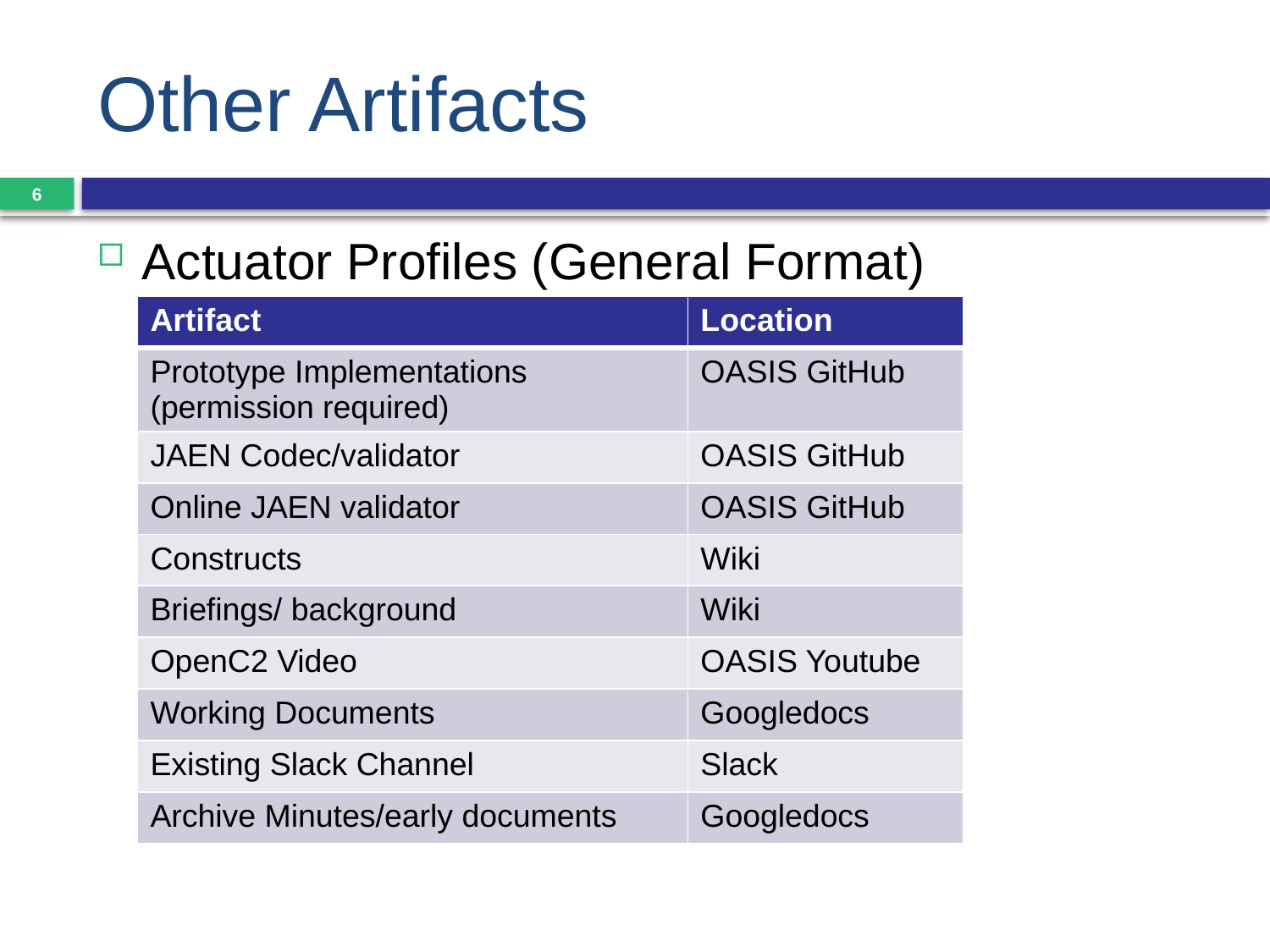

# Other Artifacts
6
Actuator Profiles (General Format)

| Artifact | Location |
| --- | --- |
| Prototype Implementations (permission required) | OASIS GitHub |
| JAEN Codec/validator | OASIS GitHub |
| Online JAEN validator | OASIS GitHub |
| Constructs | Wiki |
| Briefings/ background | Wiki |
| OpenC2 Video | OASIS Youtube |
| Working Documents | Googledocs |
| Existing Slack Channel | Slack |
| Archive Minutes/early documents | Googledocs |